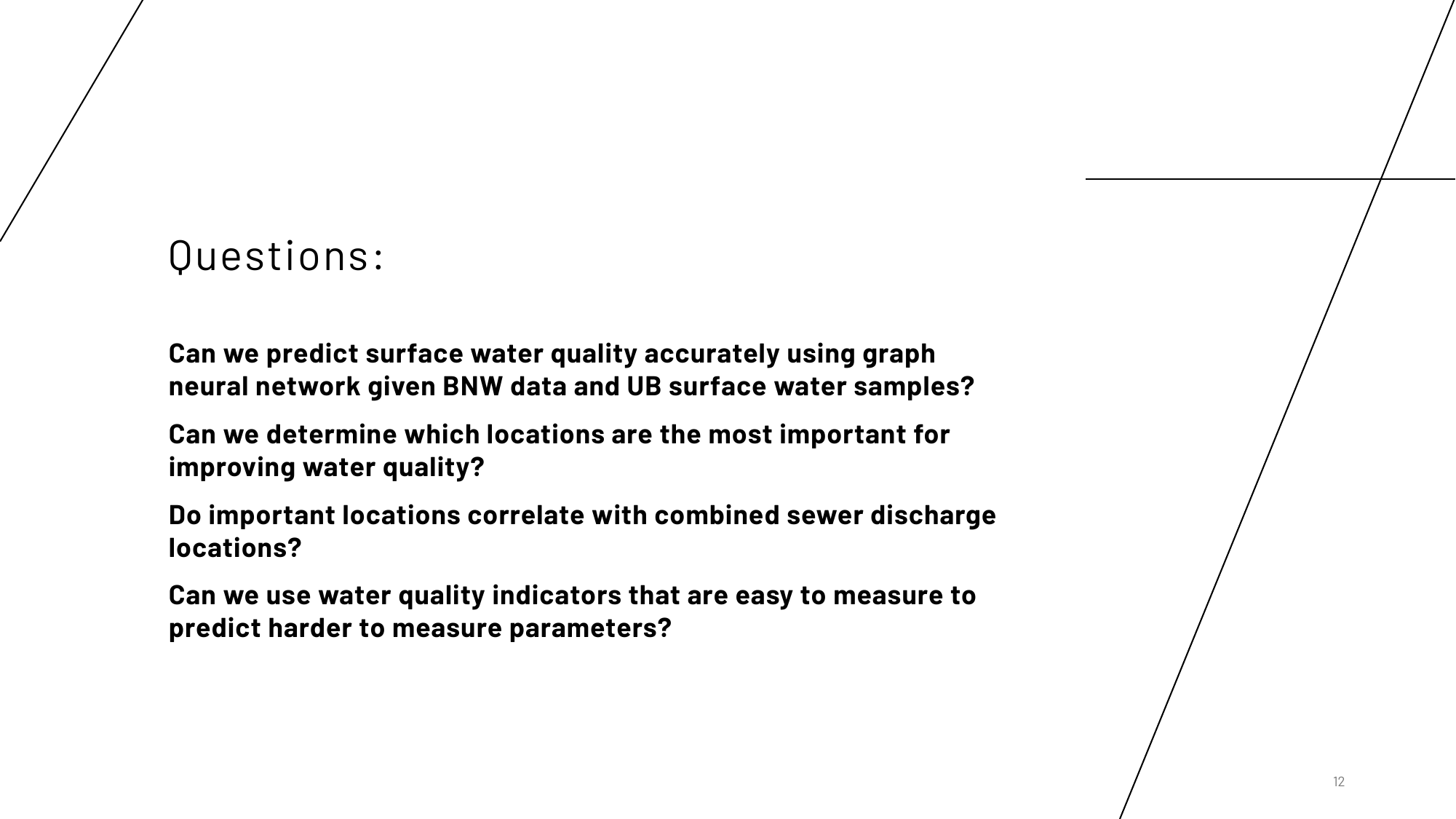

# Questions:
Can we predict surface water quality accurately using graph neural network given BNW data and UB surface water samples?
Can we determine which locations are the most important for improving water quality?
Do important locations correlate with combined sewer discharge locations?
Can we use water quality indicators that are easy to measure to predict harder to measure parameters?
12